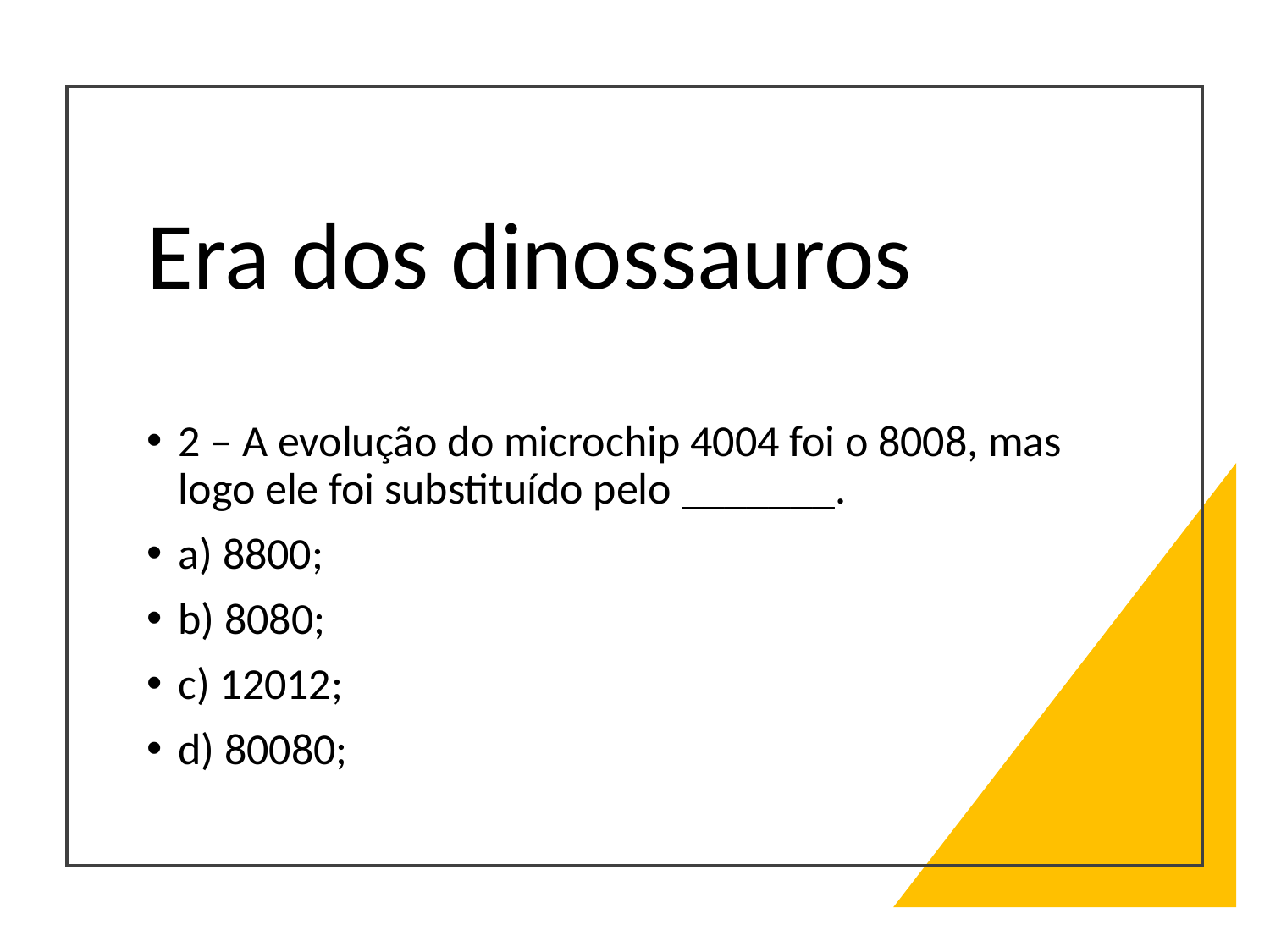

# Era dos dinossauros
2 – A evolução do microchip 4004 foi o 8008, mas logo ele foi substituído pelo _______.
a) 8800;
b) 8080;
c) 12012;
d) 80080;